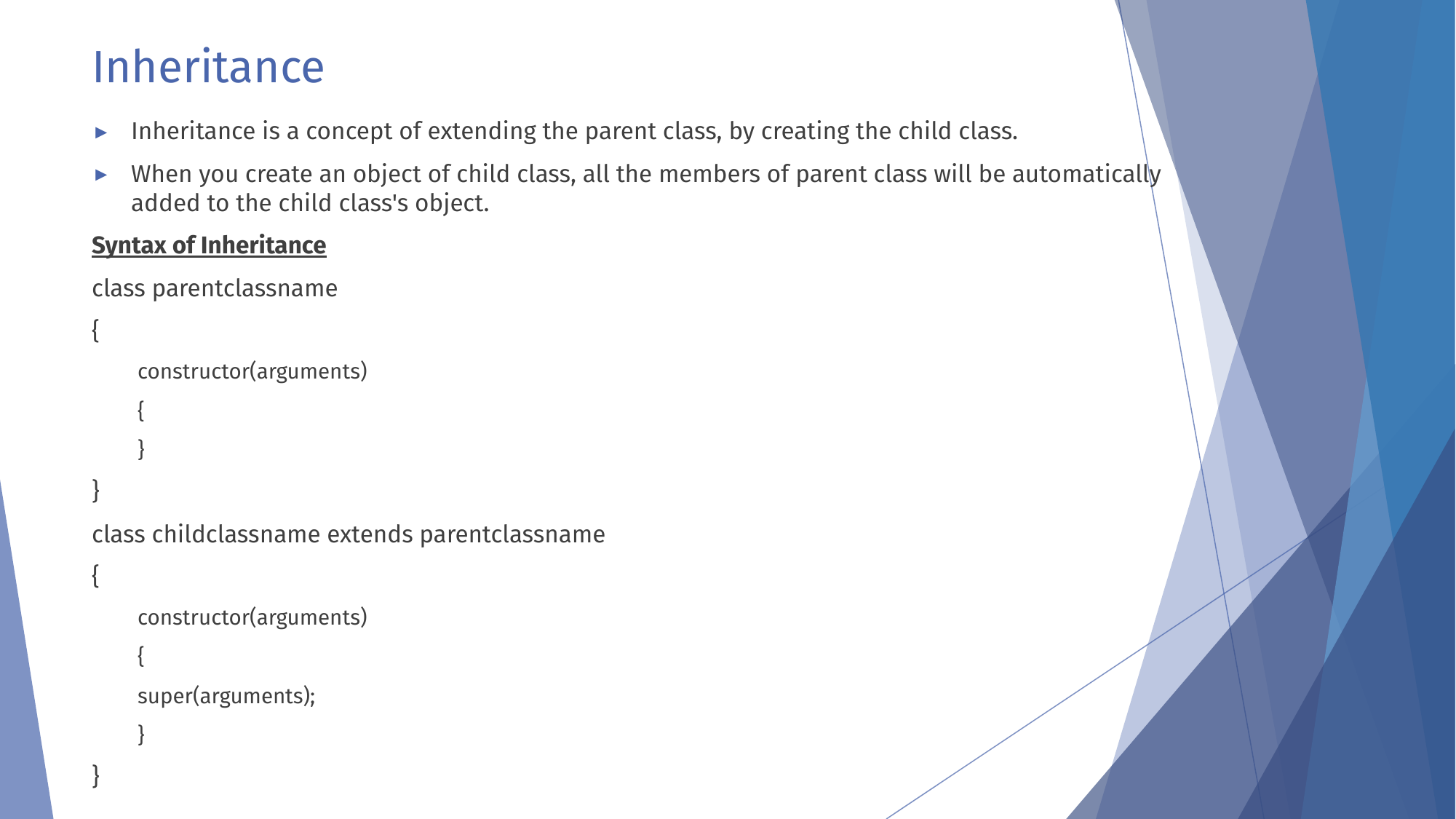

# Inheritance
Inheritance is a concept of extending the parent class, by creating the child class.
When you create an object of child class, all the members of parent class will be automatically added to the child class's object.
Syntax of Inheritance
class parentclassname
{
constructor(arguments)
{
}
}
class childclassname extends parentclassname
{
constructor(arguments)
{
super(arguments);
}
}